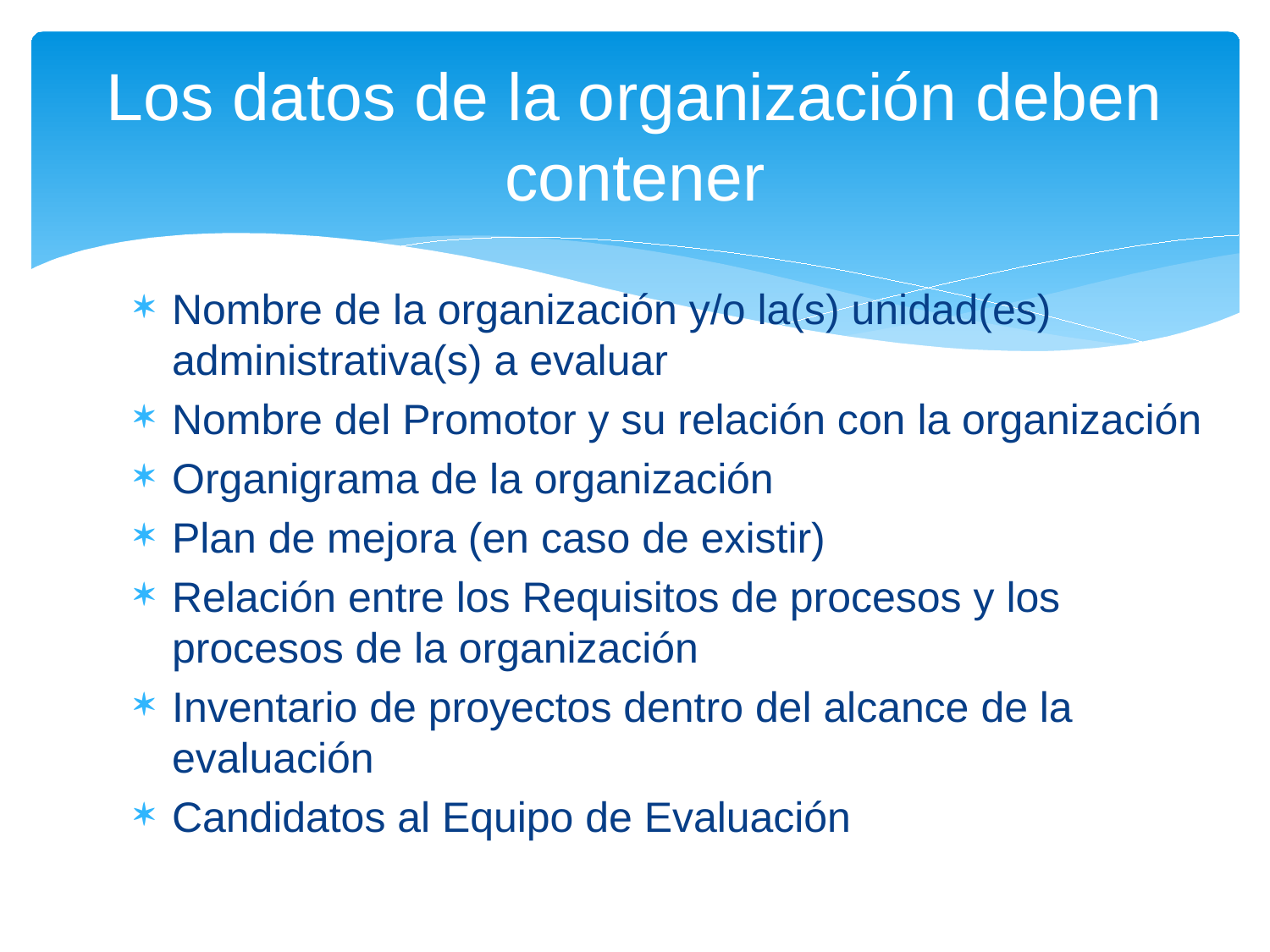

# Los datos de la organización deben contener
Nombre de la organización y/o la(s) unidad(es) administrativa(s) a evaluar
Nombre del Promotor y su relación con la organización
Organigrama de la organización
Plan de mejora (en caso de existir)
Relación entre los Requisitos de procesos y los procesos de la organización
Inventario de proyectos dentro del alcance de la evaluación
Candidatos al Equipo de Evaluación